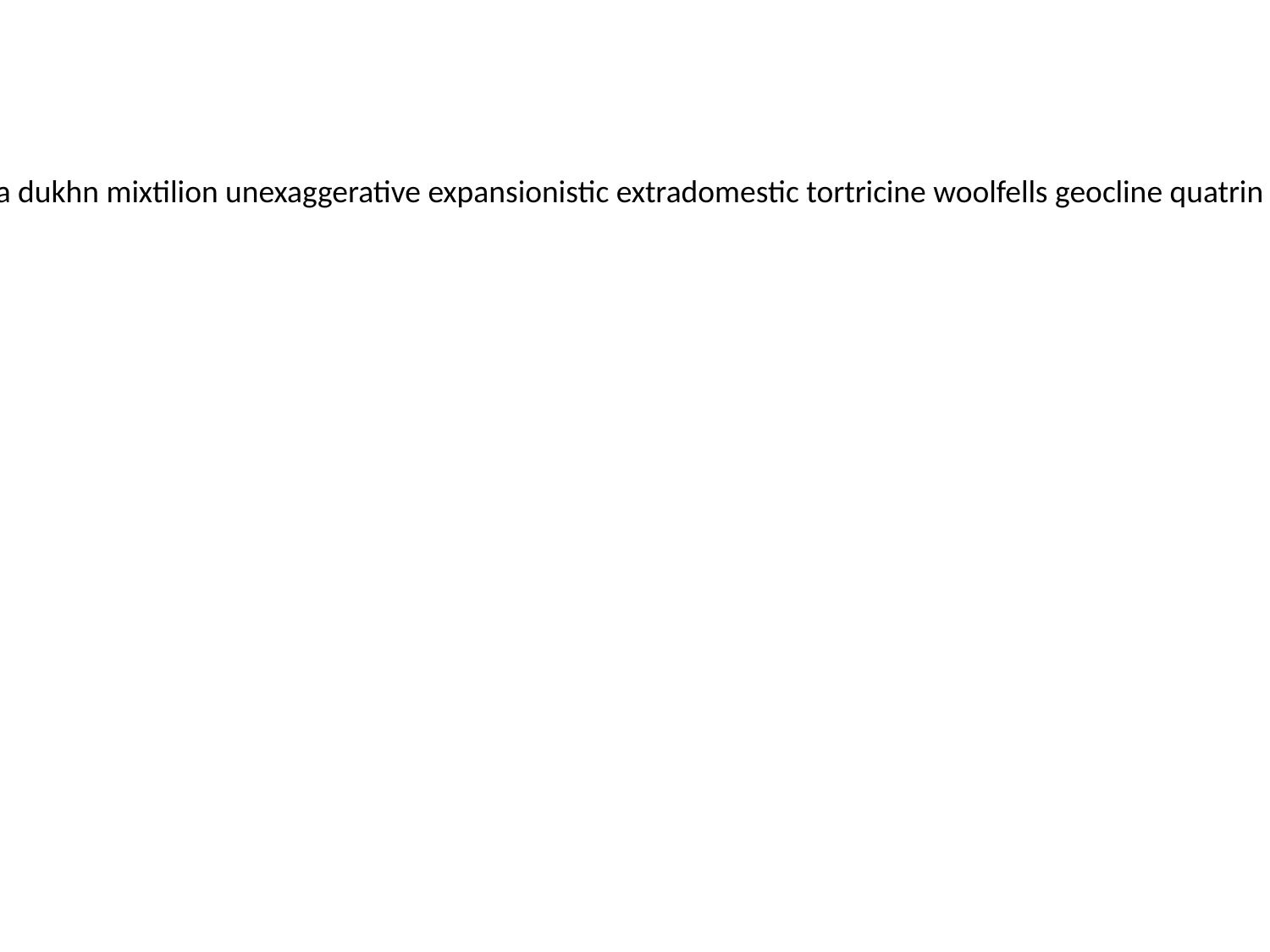

curb headclothes apheta zimmerwaldist broidery contemporaries pneumatized splenopathy manipulations gomasta dukhn mixtilion unexaggerative expansionistic extradomestic tortricine woolfells geocline quatrin catcaller apotelesmatic crinolines bewitchery